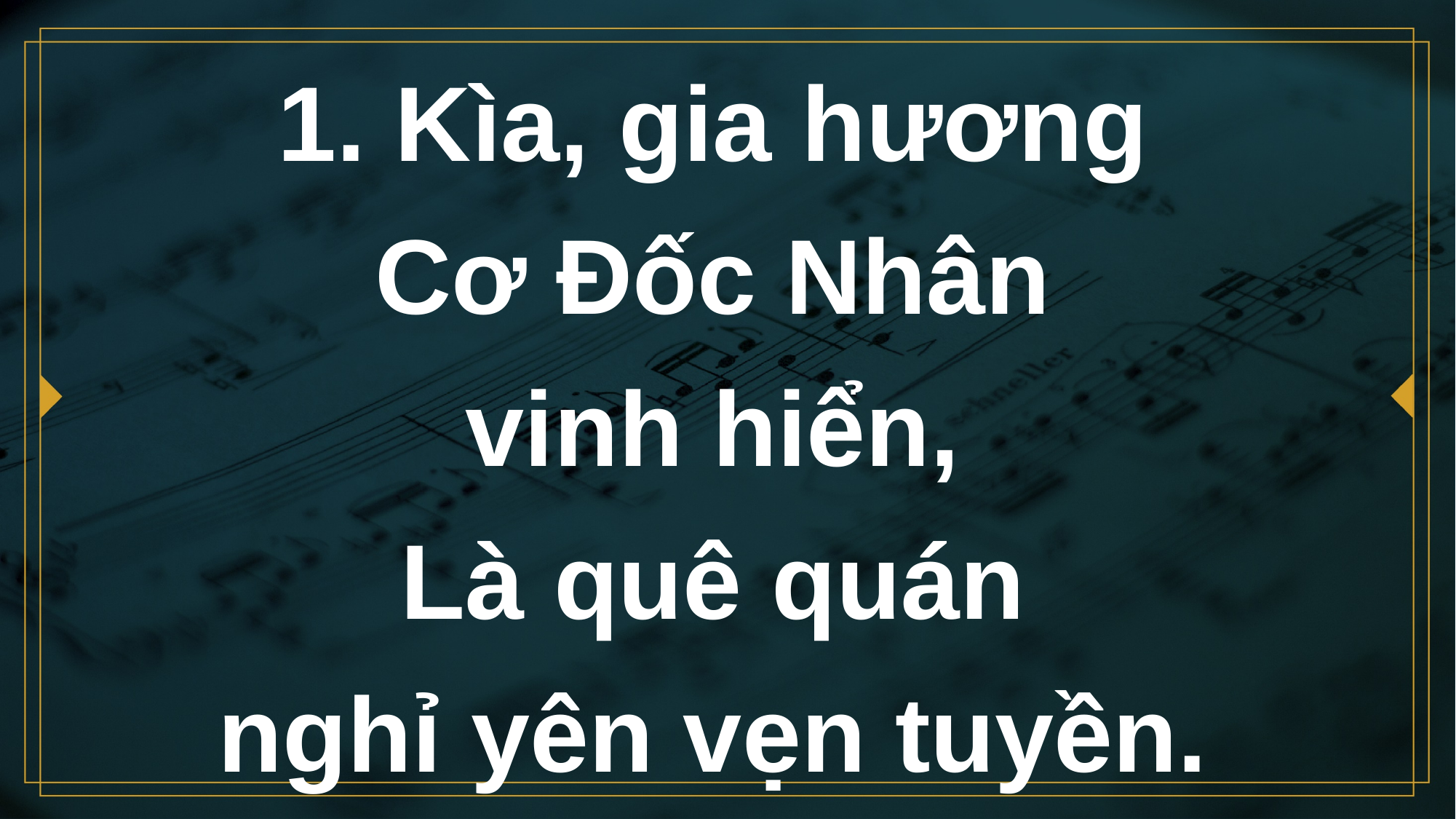

# 1. Kìa, gia hương Cơ Đốc Nhân vinh hiển, Là quê quán nghỉ yên vẹn tuyền.